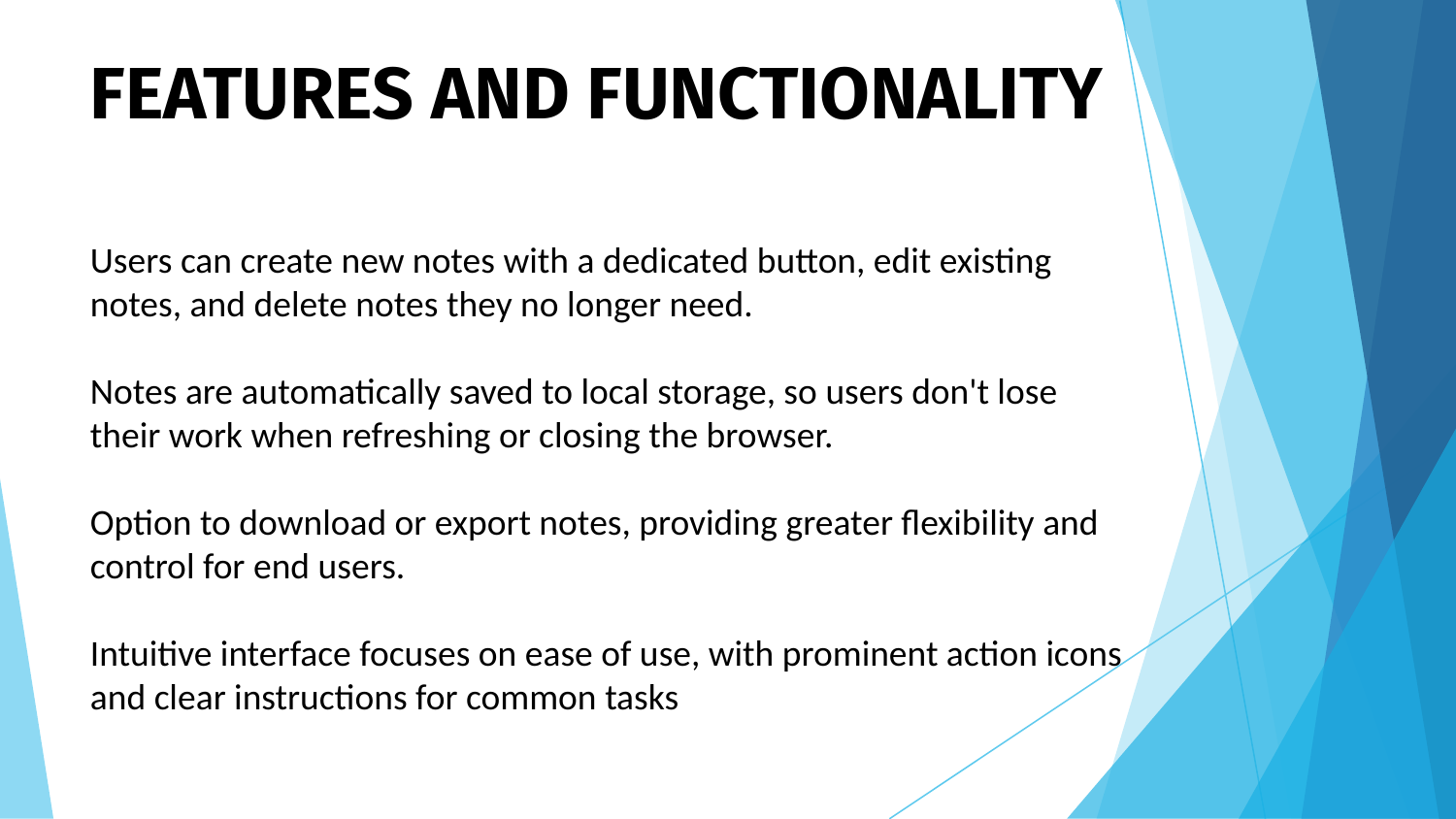

# FEATURES AND FUNCTIONALITY

Users can create new notes with a dedicated button, edit existing notes, and delete notes they no longer need.

Notes are automatically saved to local storage, so users don't lose their work when refreshing or closing the browser.

Option to download or export notes, providing greater flexibility and control for end users.

Intuitive interface focuses on ease of use, with prominent action icons and clear instructions for common tasks